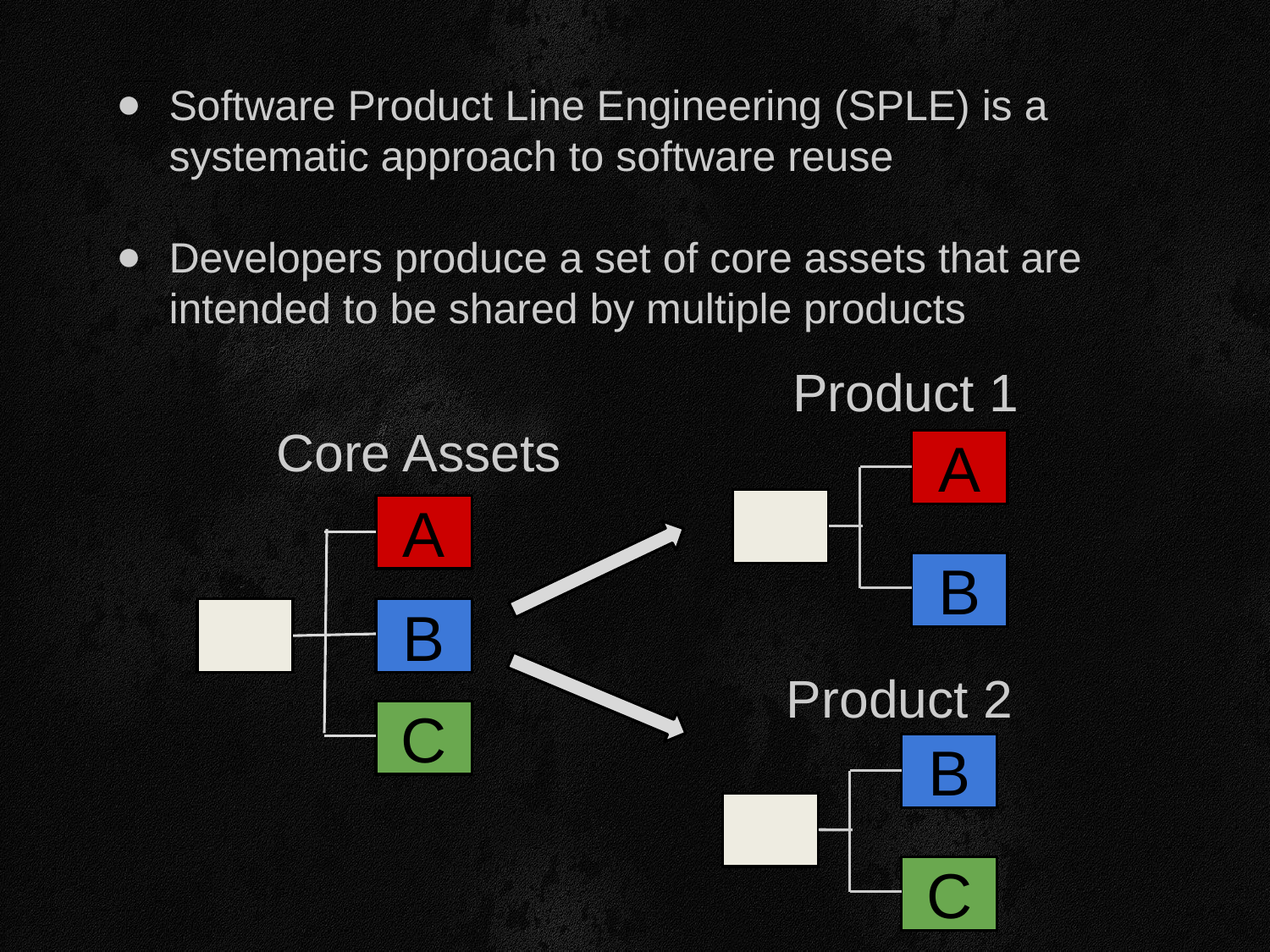

Software Product Line Engineering (SPLE) is a systematic approach to software reuse

Developers produce a set of core assets that are intended to be shared by multiple products
Product 1
Product 1
Product 1
Core Assets
Core Assets
Core Assets
A
A
A

A
A
A
B
B
B

B
B
B
Product 2
Product 2
Product 2

C
C
C
B
B
B

C
C
C